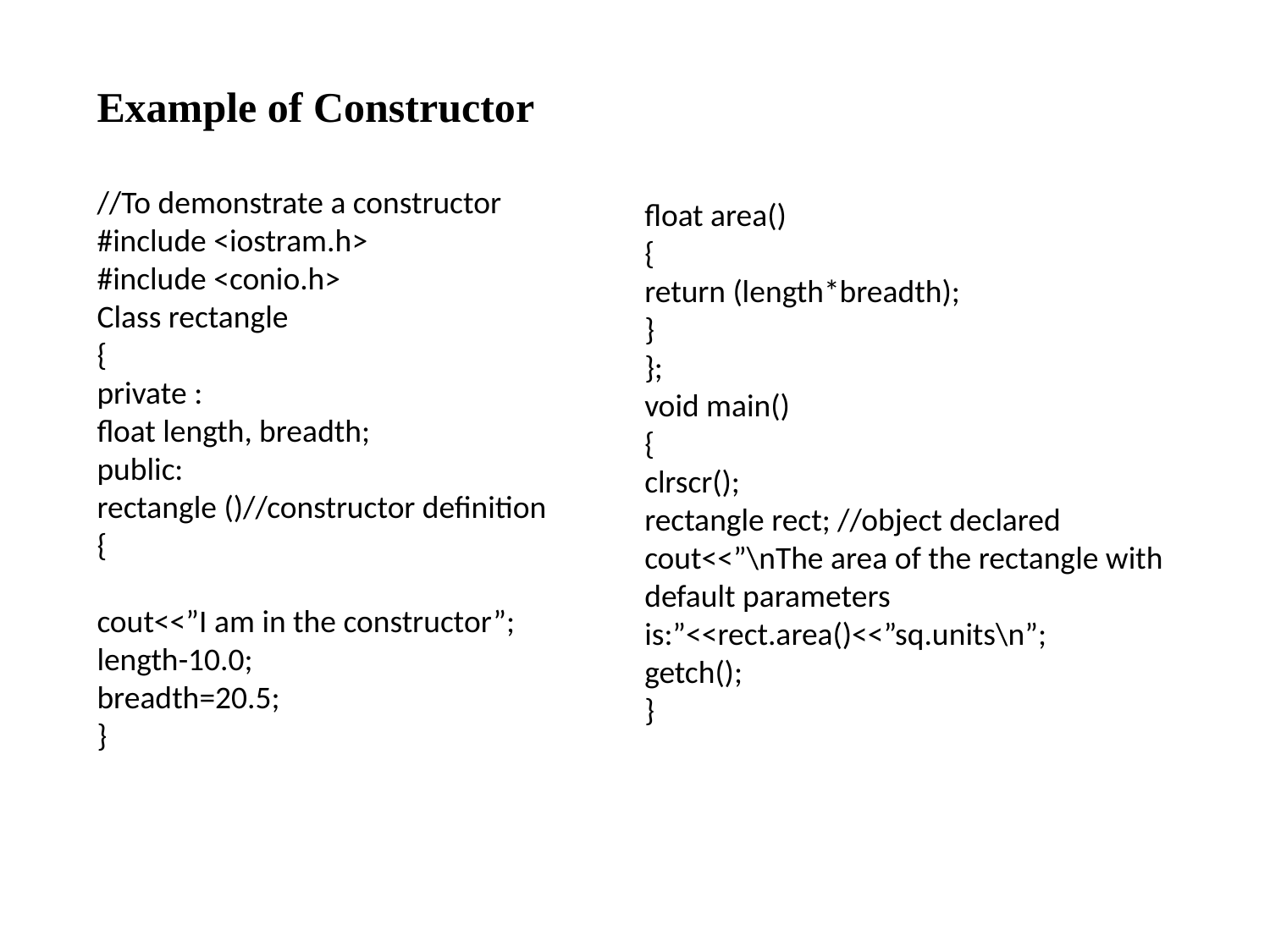

#
Example of Constructor
//To demonstrate a constructor
#include <iostram.h>
#include <conio.h>
Class rectangle
{
private :
float length, breadth;
public:
rectangle ()//constructor definition
{

cout<<”I am in the constructor”;
length-10.0;
breadth=20.5;
}

float area()
{
return (length*breadth);
}
};
void main()
{
clrscr();
rectangle rect; //object declared
cout<<”\nThe area of the rectangle with default parameters is:”<<rect.area()<<”sq.units\n”;
getch();
}